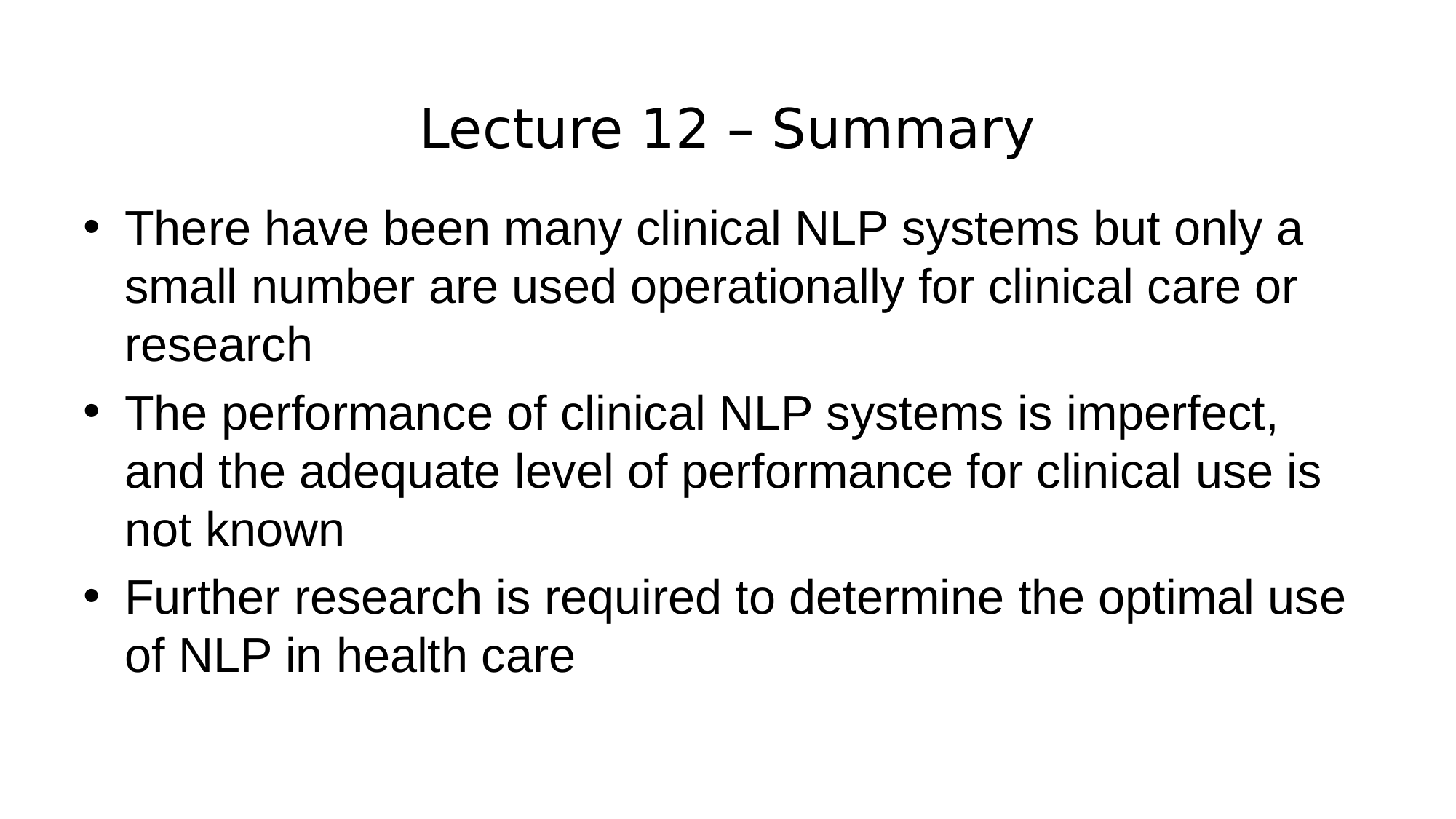

# Lecture 12 – Summary
There have been many clinical NLP systems but only a small number are used operationally for clinical care or research
The performance of clinical NLP systems is imperfect, and the adequate level of performance for clinical use is not known
Further research is required to determine the optimal use of NLP in health care